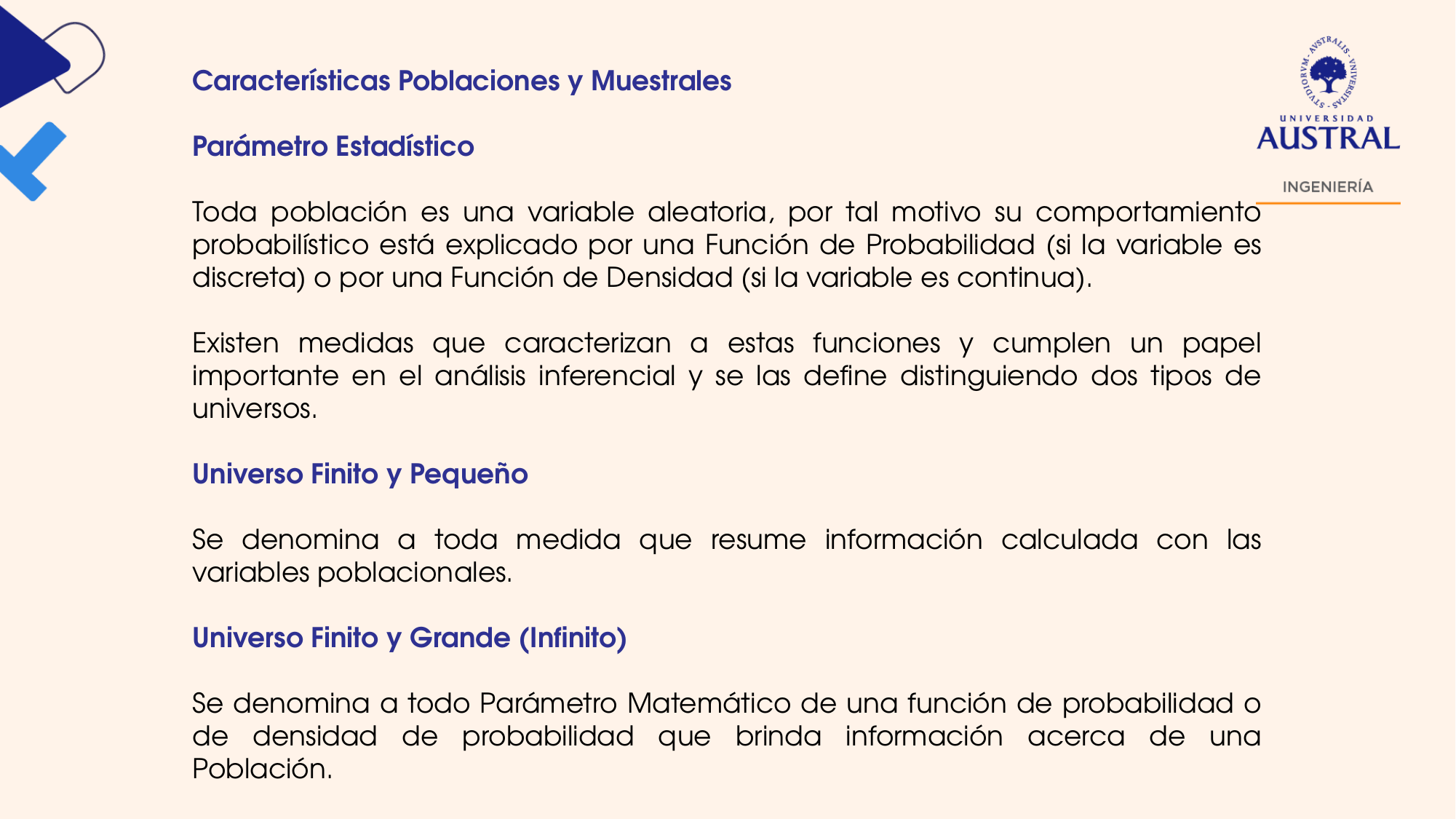

Características Poblaciones y Muestrales

Parámetro Estadístico

Toda población es una variable aleatoria, por tal motivo su comportamiento probabilístico está explicado por una Función de Probabilidad (si la variable es discreta) o por una Función de Densidad (si la variable es continua).

Existen medidas que caracterizan a estas funciones y cumplen un papel importante en el análisis inferencial y se las define distinguiendo dos tipos de universos.

Universo Finito y Pequeño

Se denomina a toda medida que resume información calculada con las variables poblacionales.

Universo Finito y Grande (Infinito)

Se denomina a todo Parámetro Matemático de una función de probabilidad o de densidad de probabilidad que brinda información acerca de una Población.